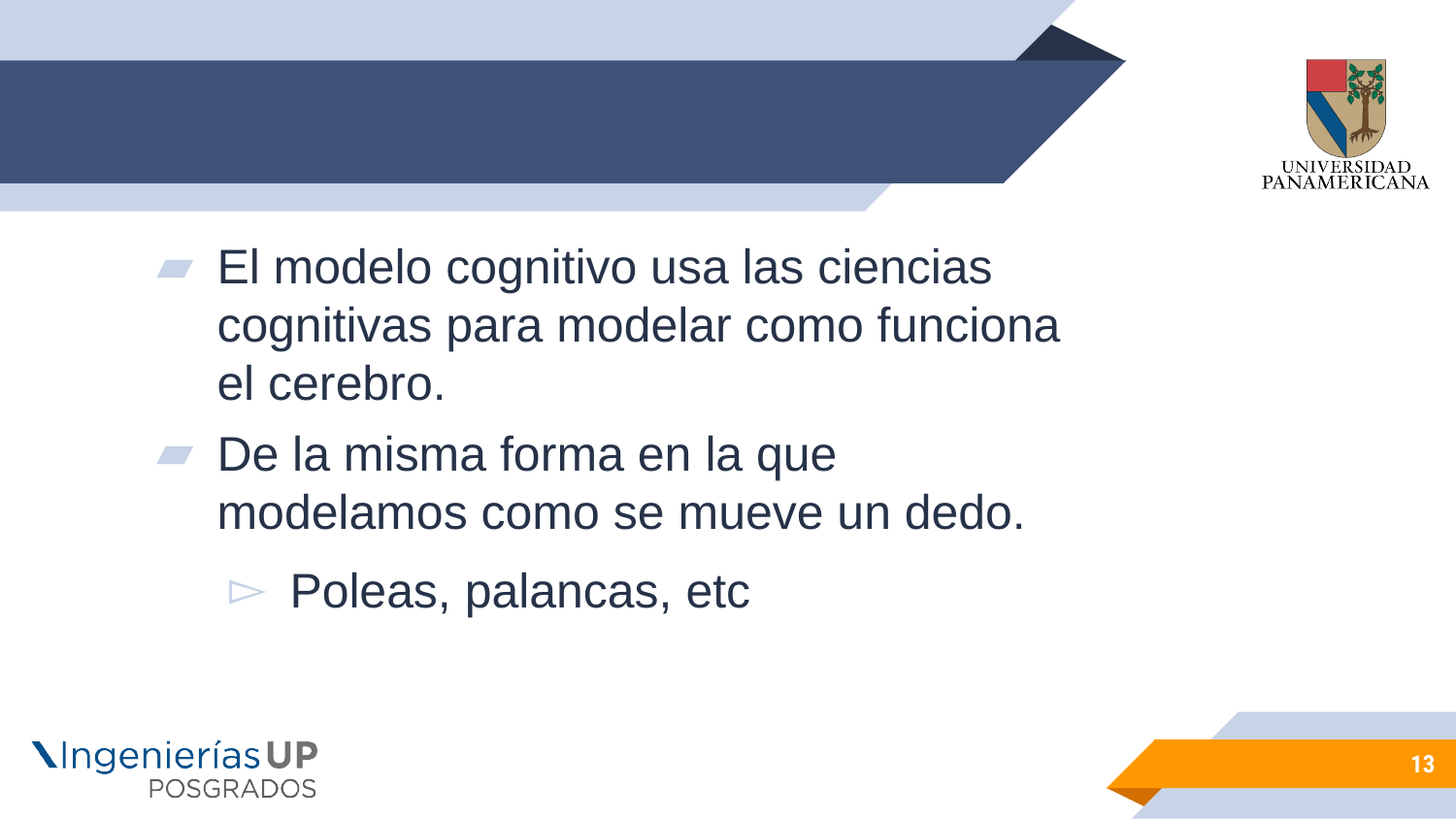

#
El modelo cognitivo usa las ciencias cognitivas para modelar como funciona el cerebro.
De la misma forma en la que modelamos como se mueve un dedo.
Poleas, palancas, etc

13